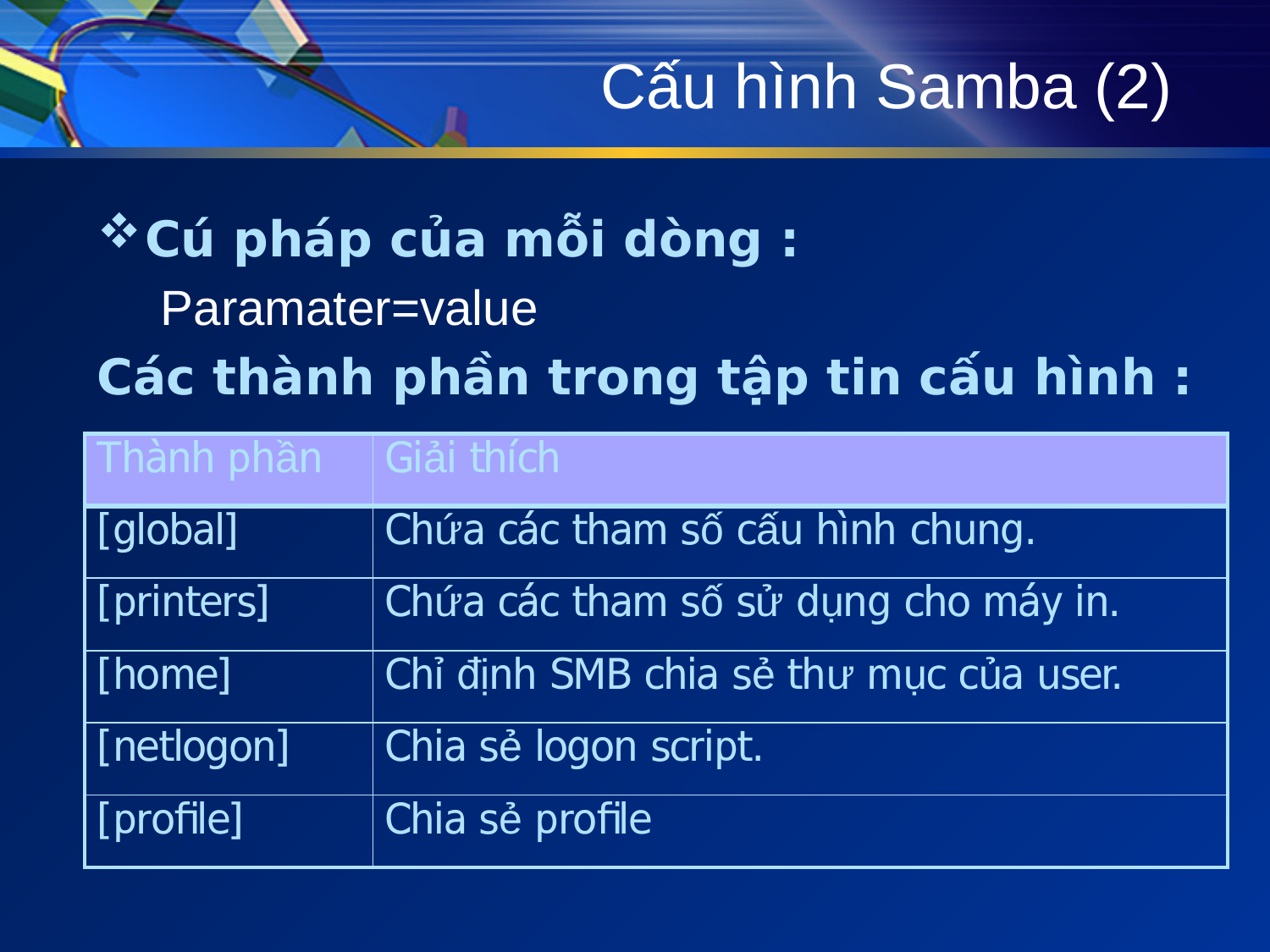

# Cấu hình Samba (2)
Cú pháp của mỗi dòng :
Paramater=value
Các thành phần trong tập tin cấu hình :

| Thành phần | Giải thích |
| --- | --- |
| [global] | Chứa các tham số cấu hình chung. |
| [printers] | Chứa các tham số sử dụng cho máy in. |
| [home] | Chỉ định SMB chia sẻ thư mục của user. |
| [netlogon] | Chia sẻ logon script. |
| [profile] | Chia sẻ profile |